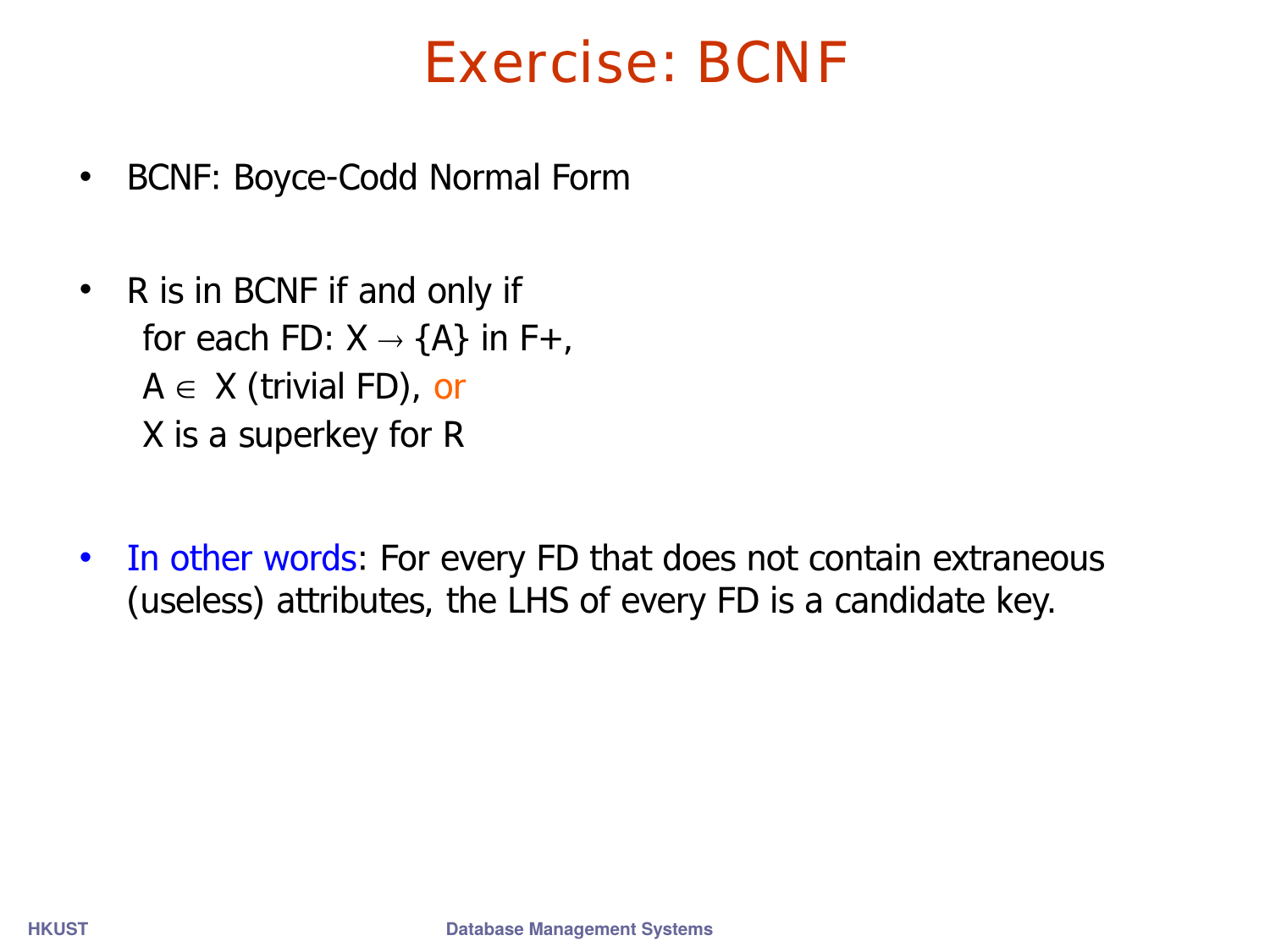

Exercise: BCNF
BCNF: Boyce-Codd Normal Form

R is in BCNF if and only if
for each FD: X → {A} in F+,
A ∈ X (trivial FD), or
X is a superkey for R

In other words: For every FD that does not contain extraneous (useless) attributes, the LHS of every FD is a candidate key.